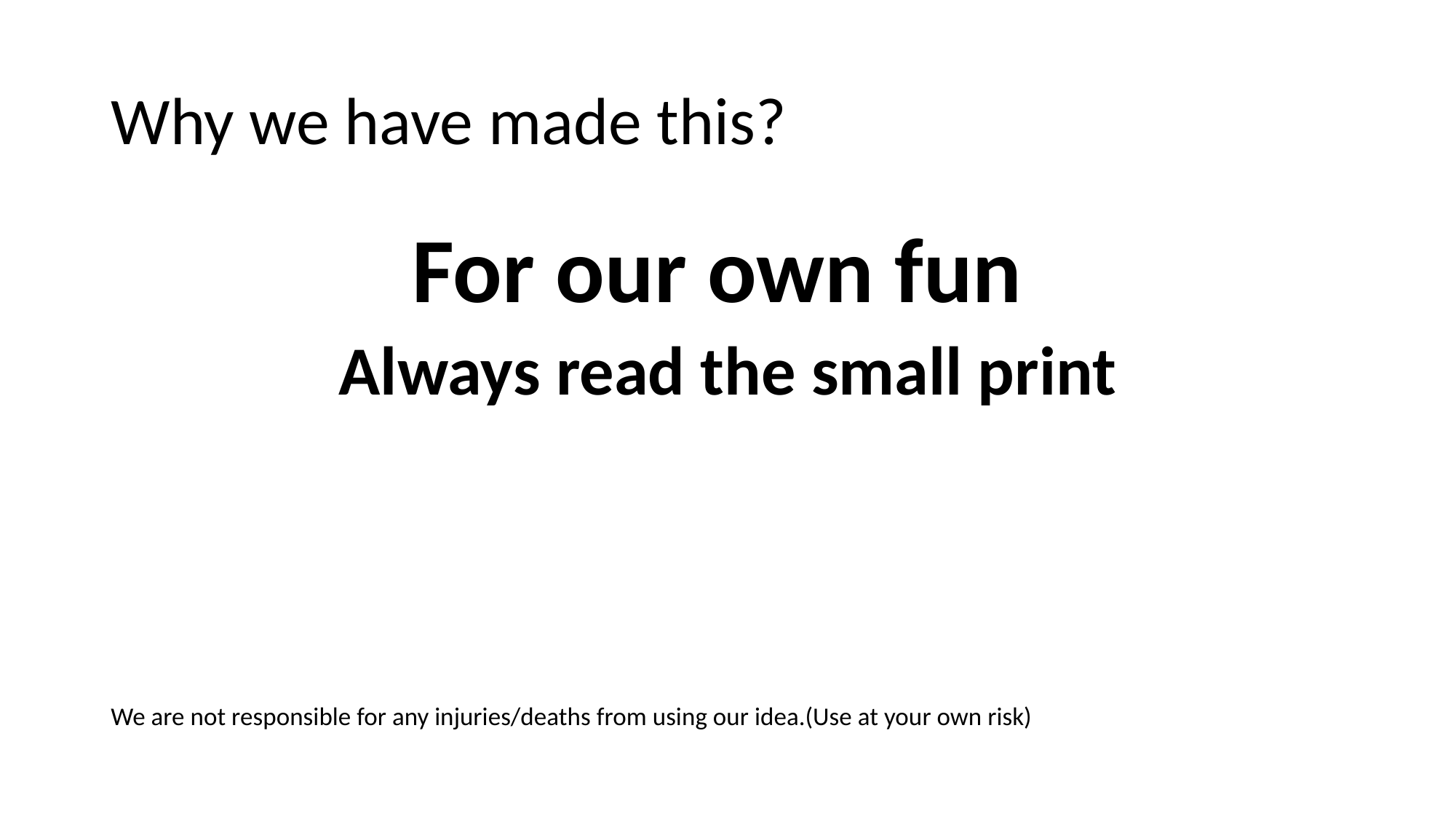

# Why we have made this?
For our own fun
Always read the small print

We are not responsible for any injuries/deaths from using our idea.(Use at your own risk)